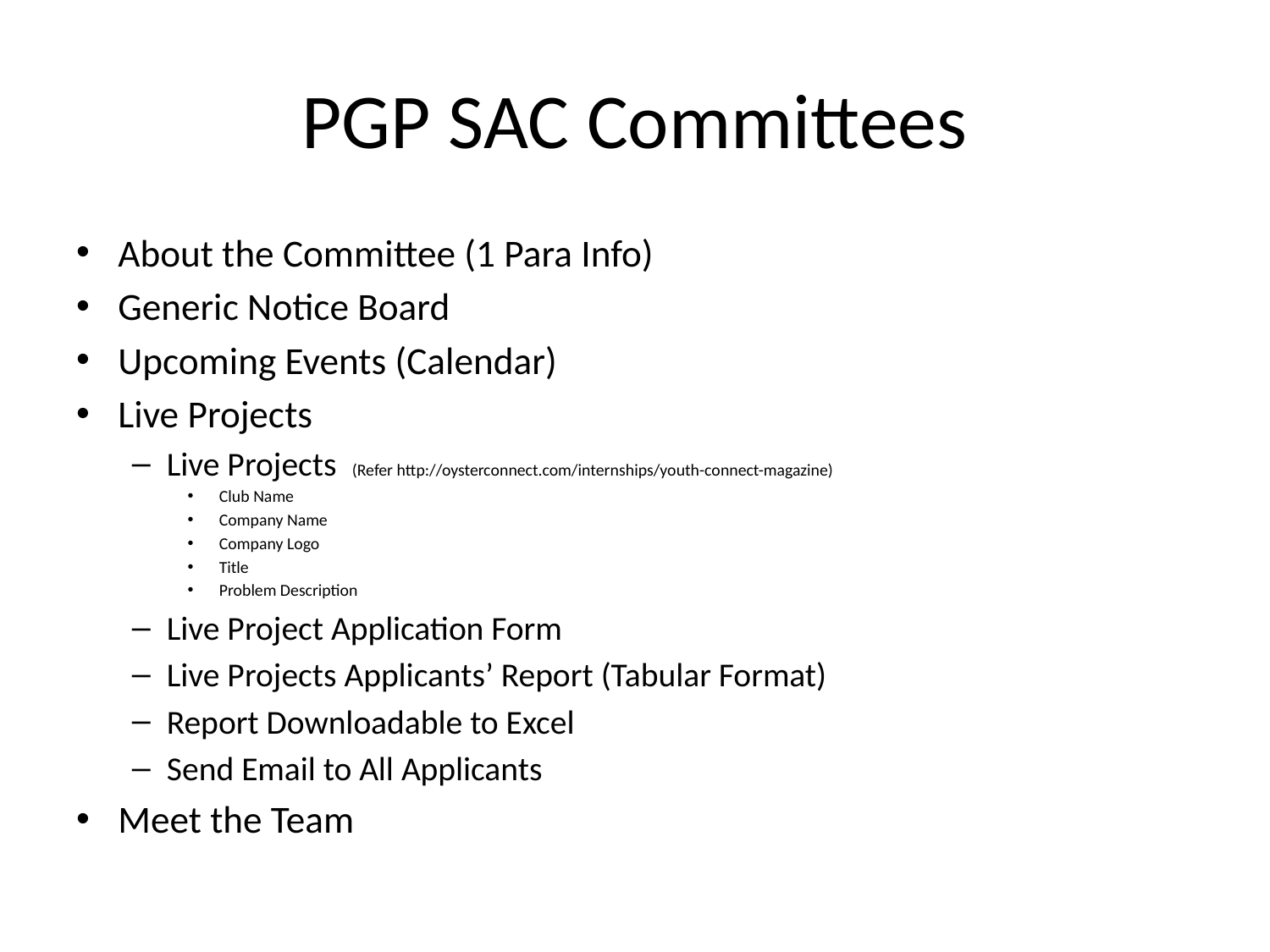

# PGP SAC Committees
About the Committee (1 Para Info)
Generic Notice Board
Upcoming Events (Calendar)
Live Projects
Live Projects  (Refer http://oysterconnect.com/internships/youth-connect-magazine)
 Club Name
 Company Name
 Company Logo
 Title
 Problem Description
Live Project Application Form
Live Projects Applicants’ Report (Tabular Format)
Report Downloadable to Excel
Send Email to All Applicants
Meet the Team